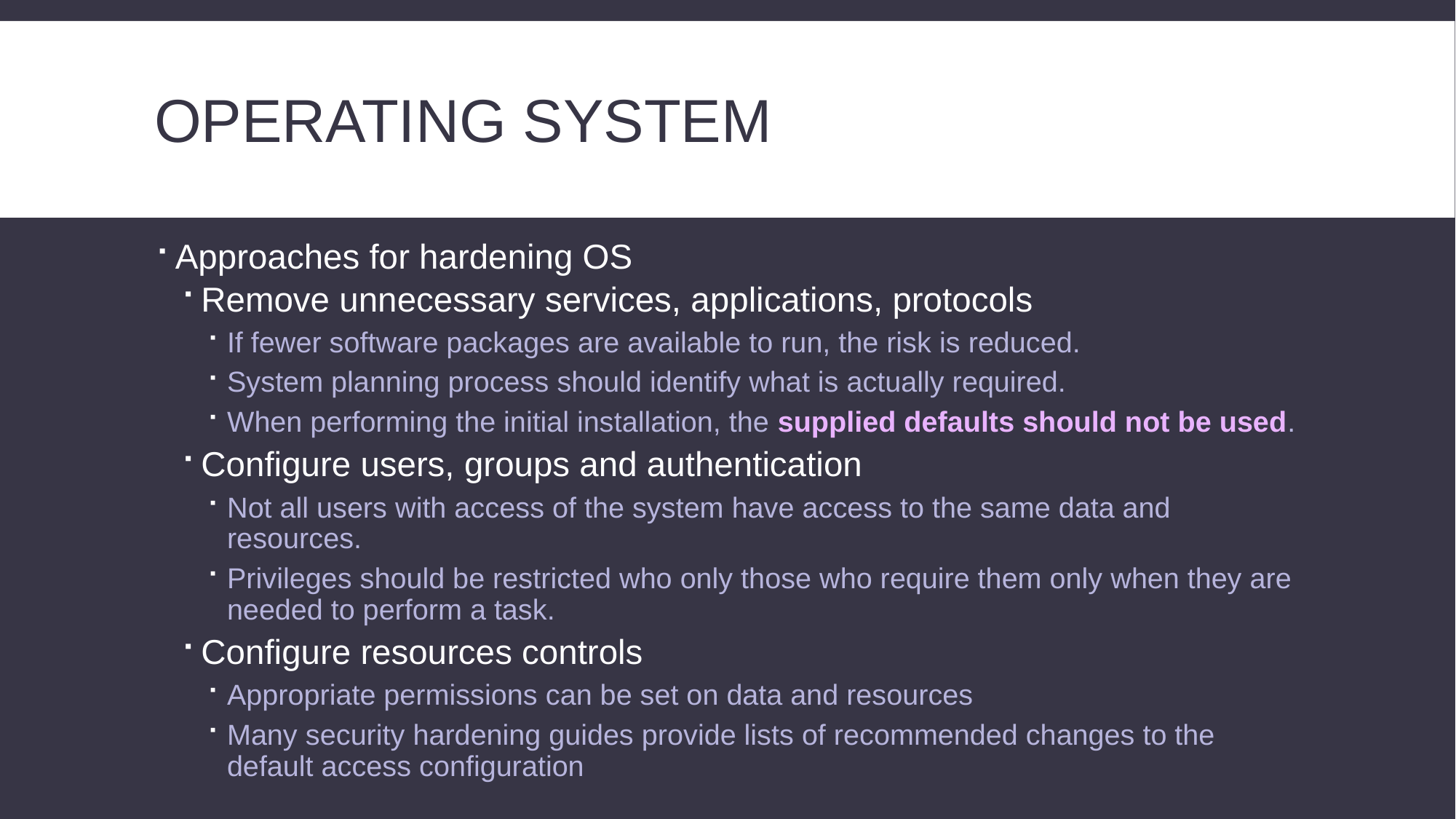

# Operating system
Approaches for hardening OS
Remove unnecessary services, applications, protocols
If fewer software packages are available to run, the risk is reduced.
System planning process should identify what is actually required.
When performing the initial installation, the supplied defaults should not be used.
Configure users, groups and authentication
Not all users with access of the system have access to the same data and resources.
Privileges should be restricted who only those who require them only when they are needed to perform a task.
Configure resources controls
Appropriate permissions can be set on data and resources
Many security hardening guides provide lists of recommended changes to the default access configuration